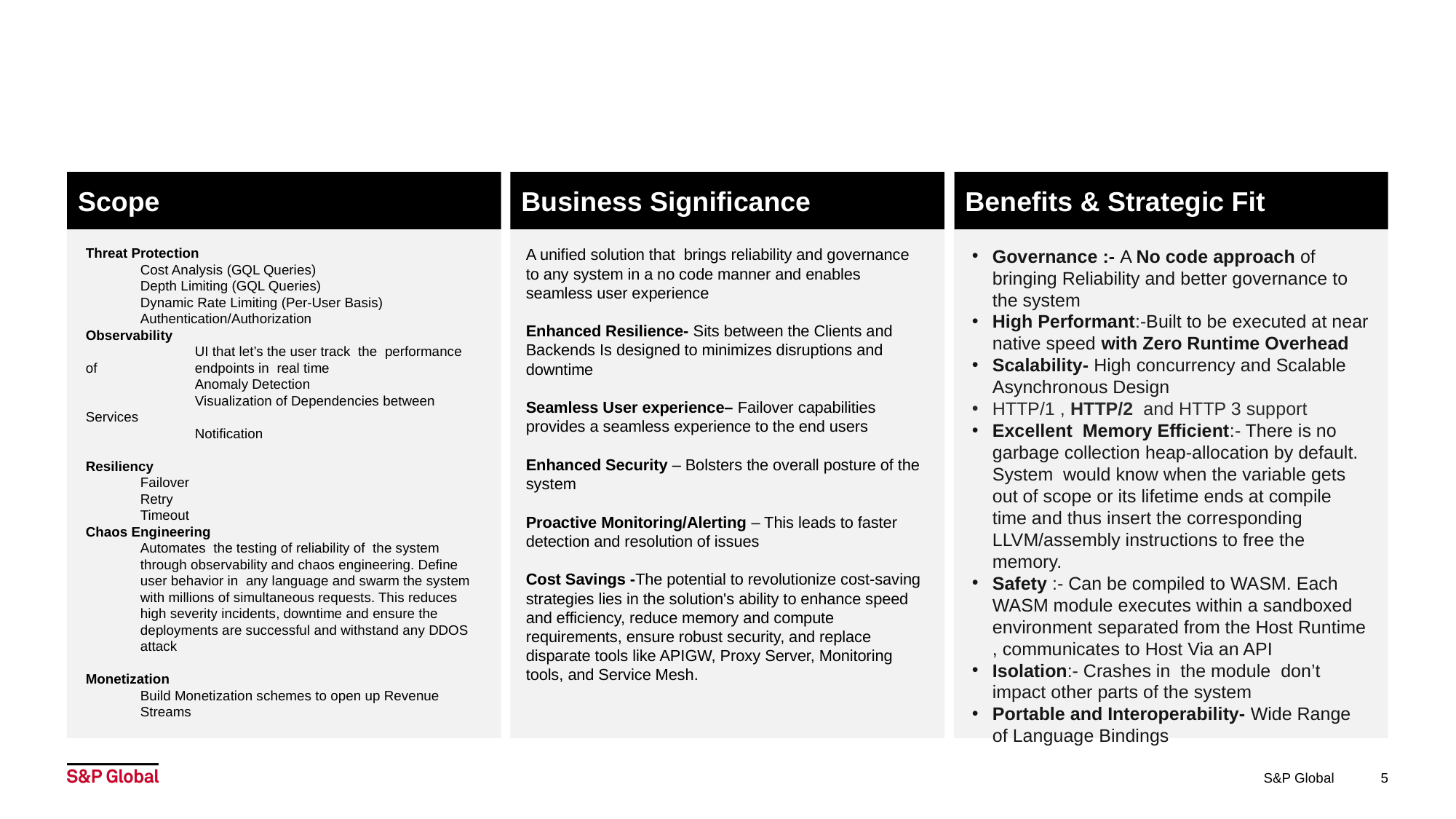

Business Significance
Benefits & Strategic Fit
Scope

Threat Protection
Cost Analysis (GQL Queries)
Depth Limiting (GQL Queries)
Dynamic Rate Limiting (Per-User Basis)
Authentication/Authorization
Observability
	UI that let’s the user track  the  performance of     	endpoints in  real time
	Anomaly Detection
	Visualization of Dependencies between Services
	Notification

Resiliency
Failover
Retry
Timeout
Chaos Engineering
Automates  the testing of reliability of  the system through observability and chaos engineering. Define user behavior in  any language and swarm the system with millions of simultaneous requests. This reduces high severity incidents, downtime and ensure the deployments are successful and withstand any DDOS attack

Monetization
Build Monetization schemes to open up Revenue Streams
A unified solution that  brings reliability and governance to any system in a no code manner and enables seamless user experience

Enhanced Resilience- Sits between the Clients and Backends Is designed to minimizes disruptions and downtime

Seamless User experience– Failover capabilities provides a seamless experience to the end users

Enhanced Security – Bolsters the overall posture of the system

Proactive Monitoring/Alerting – This leads to faster detection and resolution of issues

Cost Savings -The potential to revolutionize cost-saving strategies lies in the solution's ability to enhance speed and efficiency, reduce memory and compute requirements, ensure robust security, and replace disparate tools like APIGW, Proxy Server, Monitoring tools, and Service Mesh.
Governance :- A No code approach of bringing Reliability and better governance to the system
High Performant:-Built to be executed at near native speed with Zero Runtime Overhead
Scalability- High concurrency and Scalable Asynchronous Design
HTTP/1 , HTTP/2  and HTTP 3 support
Excellent  Memory Efficient:- There is no garbage collection heap-allocation by default. System  would know when the variable gets out of scope or its lifetime ends at compile time and thus insert the corresponding LLVM/assembly instructions to free the memory.
Safety :- Can be compiled to WASM. Each WASM module executes within a sandboxed environment separated from the Host Runtime , communicates to Host Via an API
Isolation:- Crashes in  the module  don’t impact other parts of the system
Portable and Interoperability- Wide Range of Language Bindings

S&P Global
5